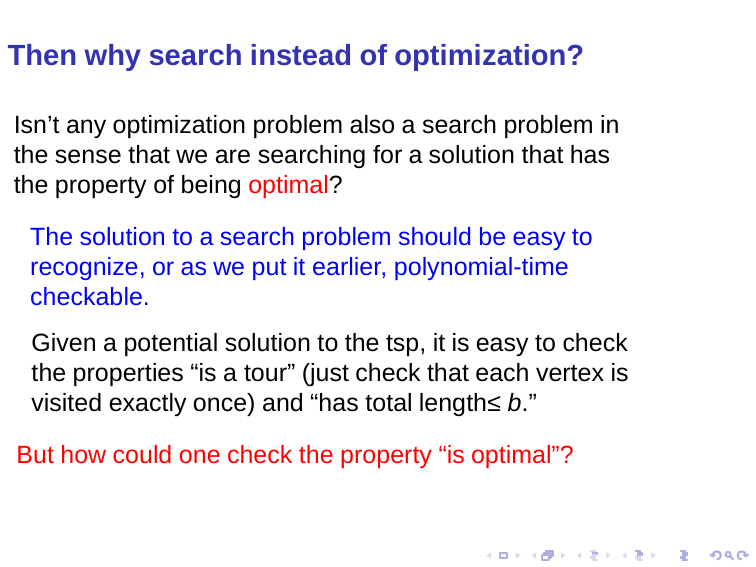

Then why search instead of optimization?
Isn’t any optimization problem also a search problem in
the sense that we are searching for a solution that has
the property of being optimal?
The solution to a search problem should be easy to recognize, or as we put it earlier, polynomial-time checkable.
Given a potential solution to the tsp, it is easy to check
the properties “is a tour” (just check that each vertex is visited exactly once) and “has total length≤ b.”
But how could one check the property “is optimal”?